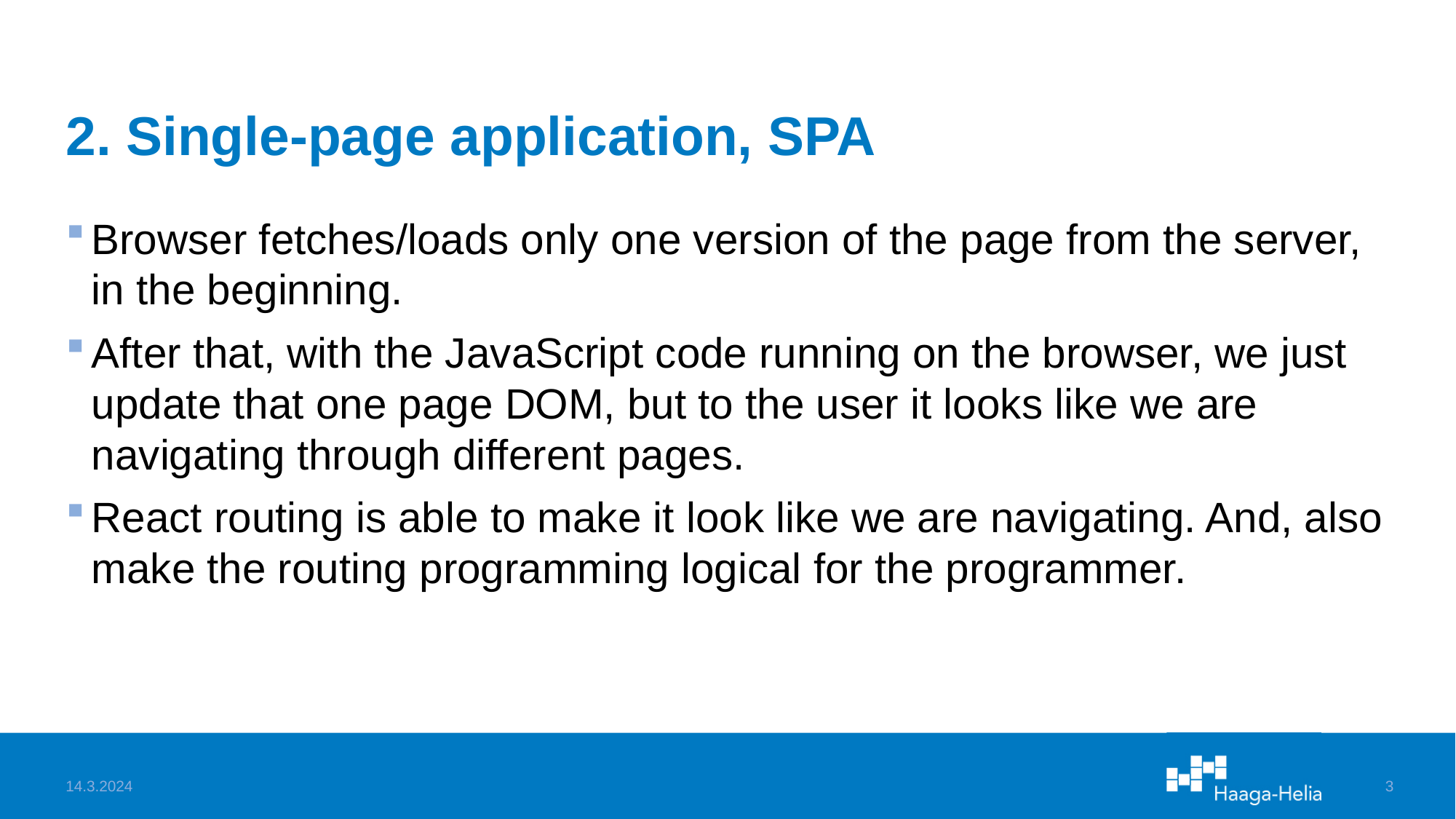

# 2. Single-page application, SPA
Browser fetches/loads only one version of the page from the server, in the beginning.
After that, with the JavaScript code running on the browser, we just update that one page DOM, but to the user it looks like we are navigating through different pages.
React routing is able to make it look like we are navigating. And, also make the routing programming logical for the programmer.

14.3.2024

3